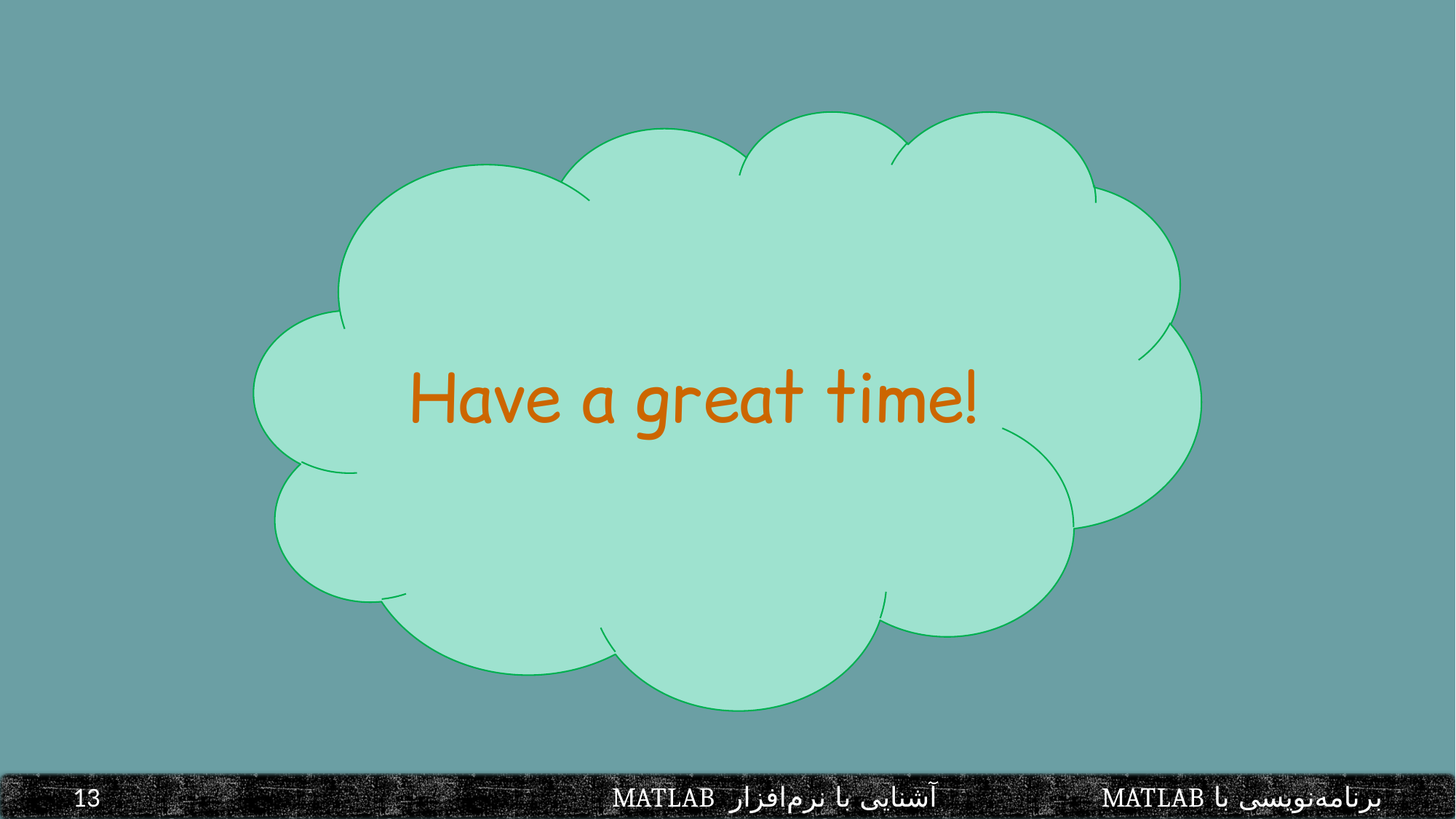

Have a great time!
برنامه‌نویسی با MATLAB			 آشنایی با نرم‌افزار MATLAB 					13